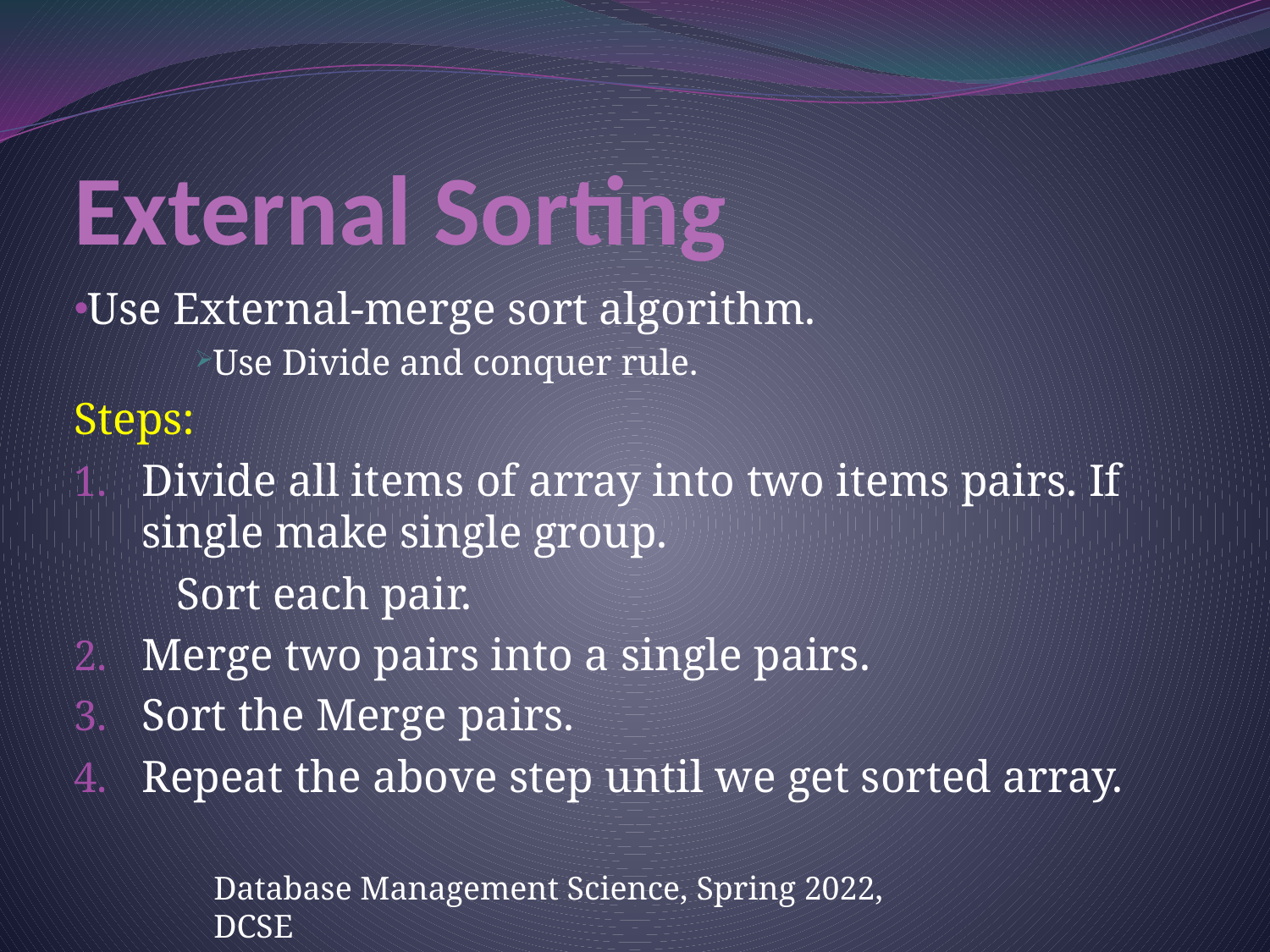

# External Sorting
Use External-merge sort algorithm.
Use Divide and conquer rule.
Steps:
Divide all items of array into two items pairs. If single make single group.
         Sort each pair.
Merge two pairs into a single pairs.
Sort the Merge pairs.
Repeat the above step until we get sorted array.

Database Management Science, Spring 2022, DCSE